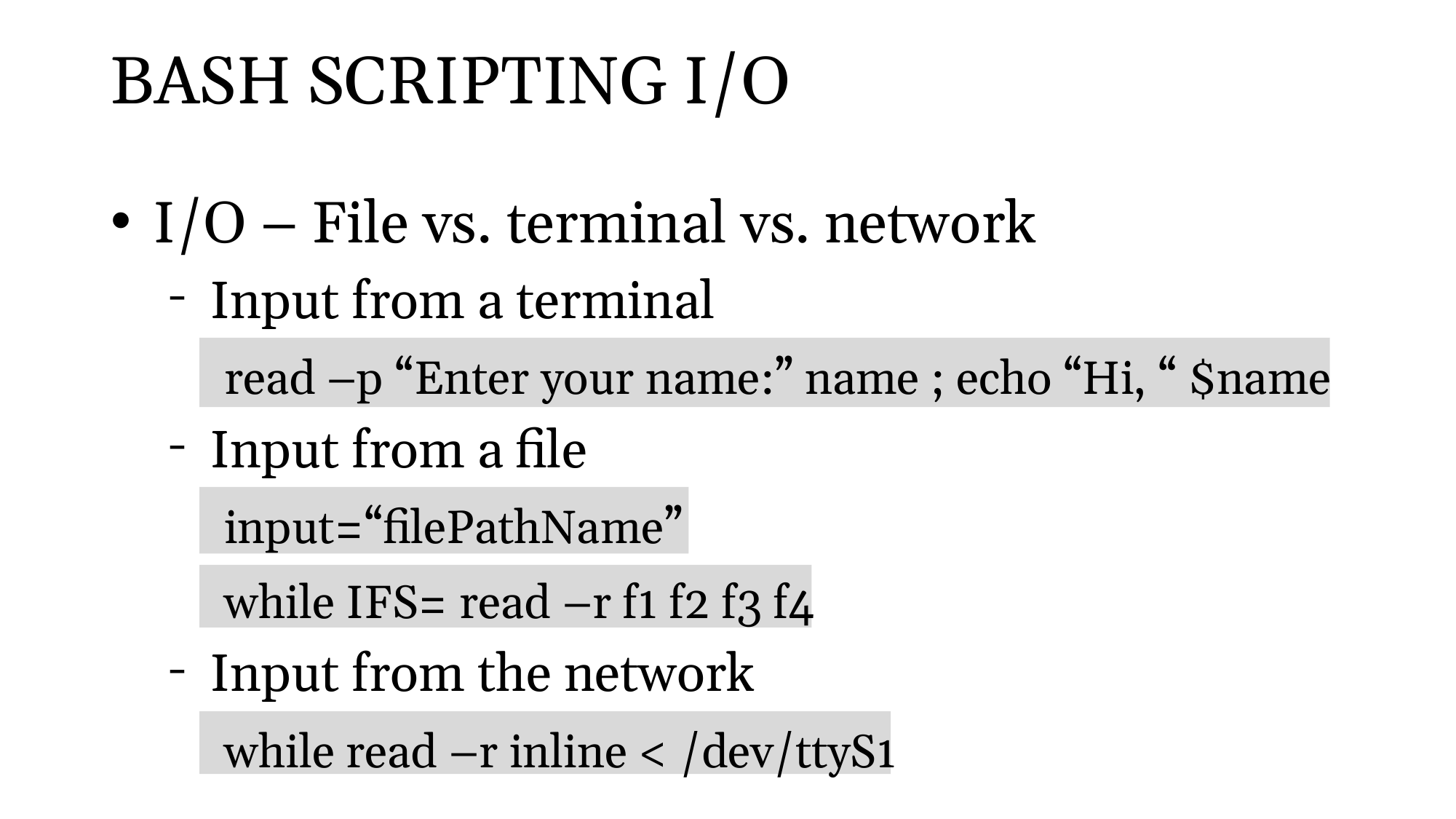

# BASH SCRIPTING I/O
I/O – File vs. terminal vs. network
Input from a terminal
read –p “Enter your name:” name ; echo “Hi, “ $name
Input from a file
input=“filePathName”
while IFS= read –r f1 f2 f3 f4
Input from the network
while read –r inline < /dev/ttyS1